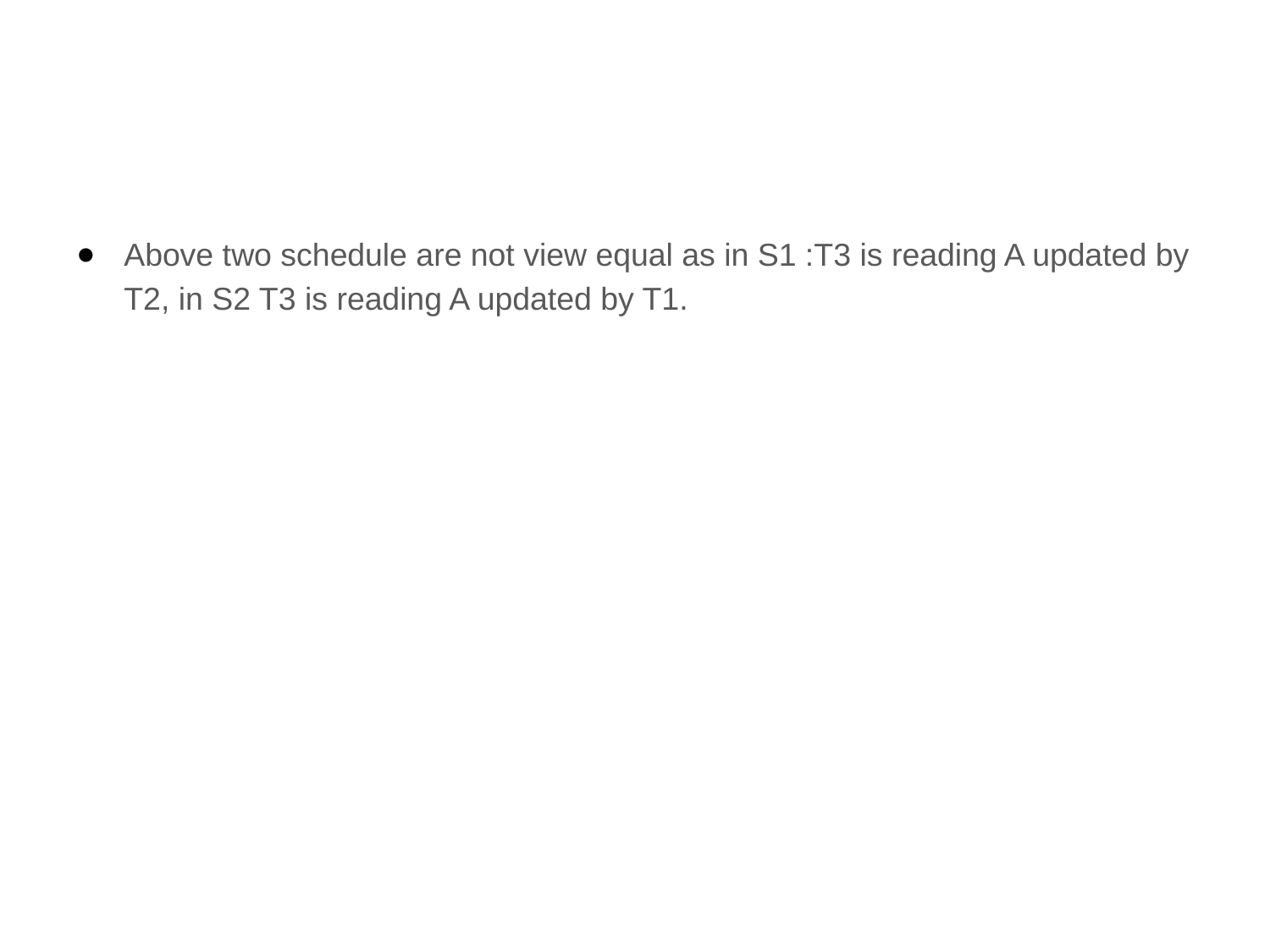

#
Above two schedule are not view equal as in S1 :T3 is reading A updated by T2, in S2 T3 is reading A updated by T1.